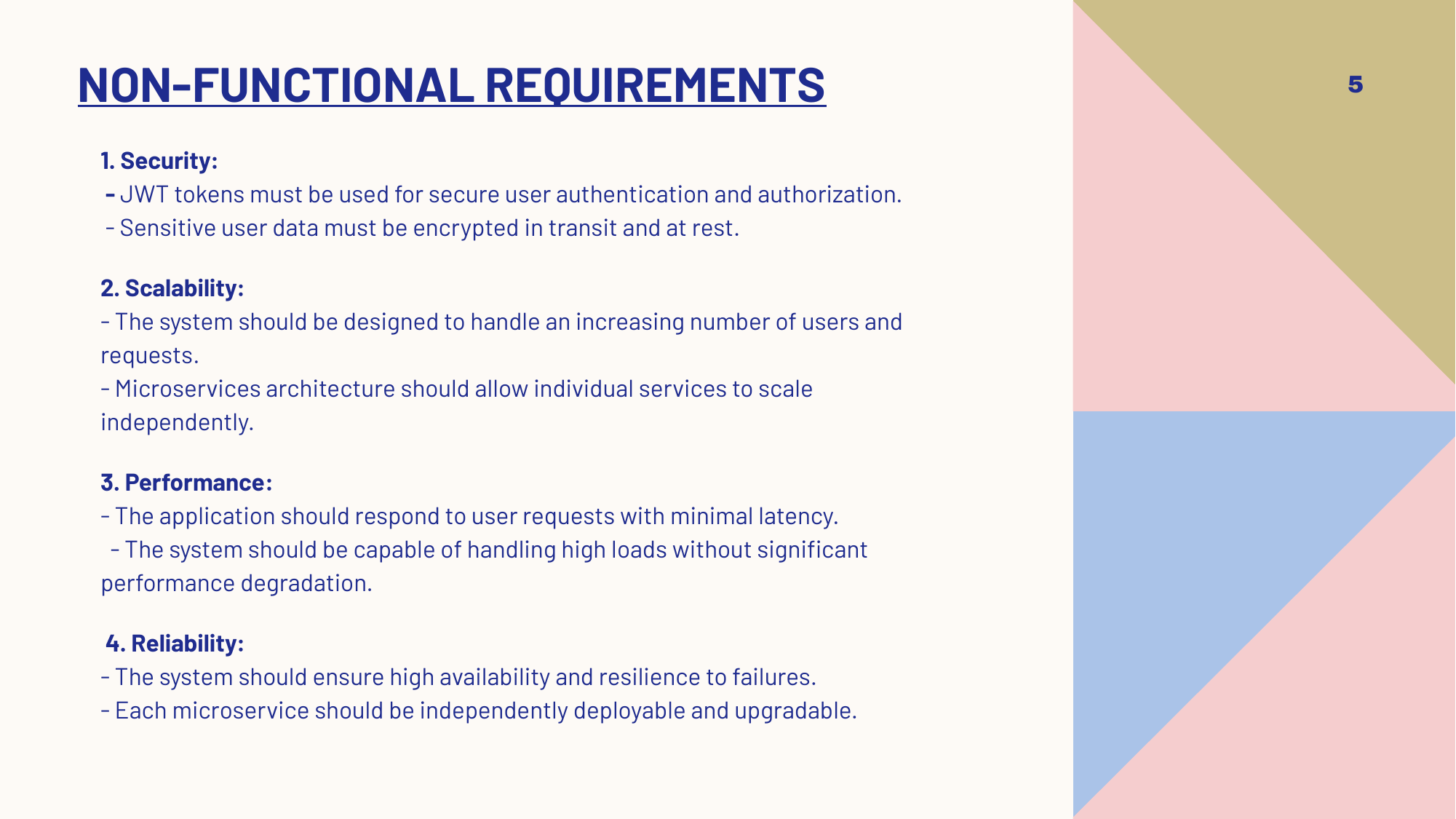

# Non-Functional Requirements
5
1. Security:
 - JWT tokens must be used for secure user authentication and authorization.
 - Sensitive user data must be encrypted in transit and at rest.
2. Scalability:
- The system should be designed to handle an increasing number of users and requests.
- Microservices architecture should allow individual services to scale independently.
3. Performance:
- The application should respond to user requests with minimal latency.
  - The system should be capable of handling high loads without significant performance degradation.
 4. Reliability:
- The system should ensure high availability and resilience to failures.
- Each microservice should be independently deployable and upgradable.